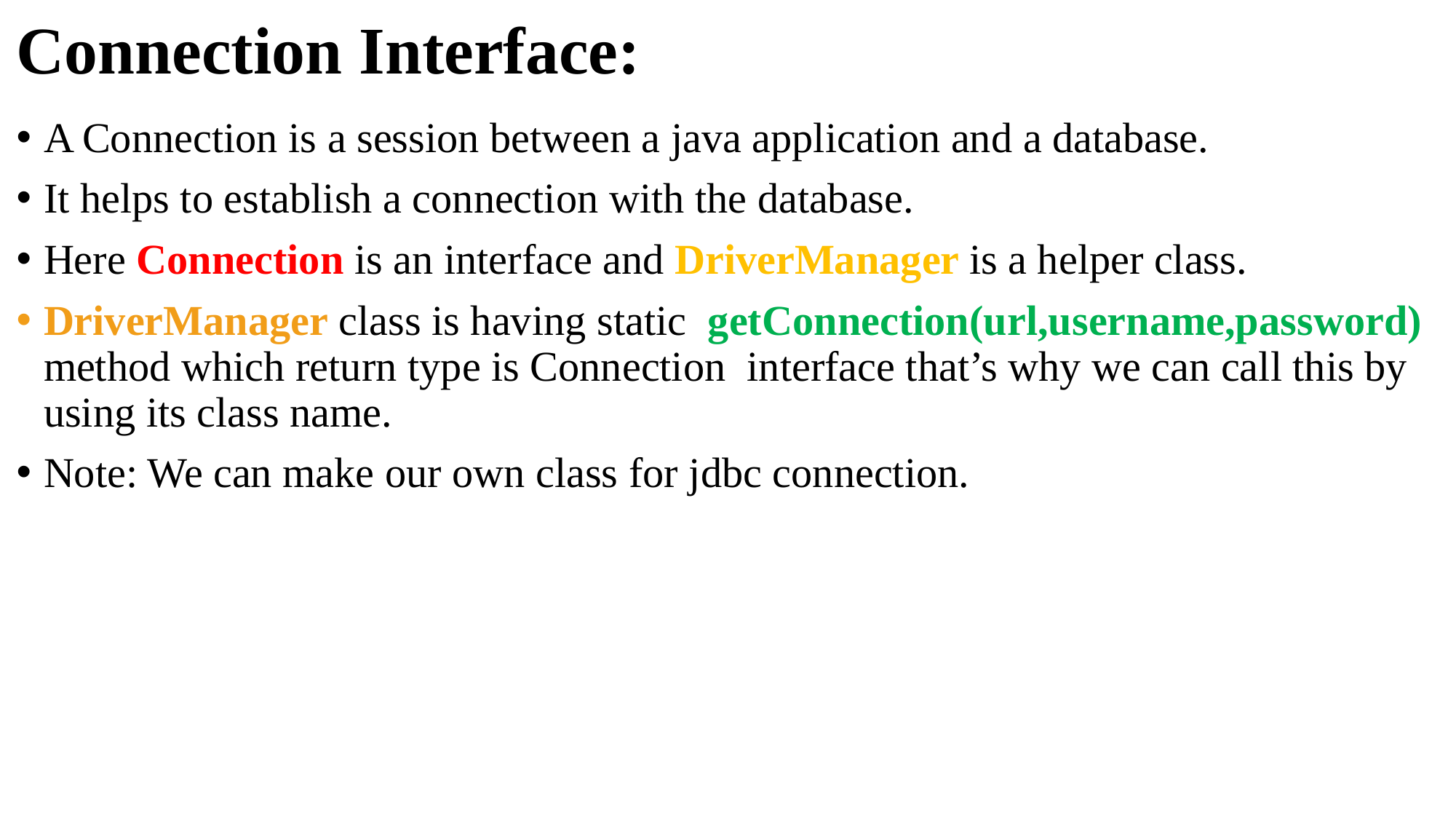

# Connection Interface:
A Connection is a session between a java application and a database.
It helps to establish a connection with the database.
Here Connection is an interface and DriverManager is a helper class.
DriverManager class is having static  getConnection(url,username,password) method which return type is Connection  interface that’s why we can call this by using its class name.
Note: We can make our own class for jdbc connection.